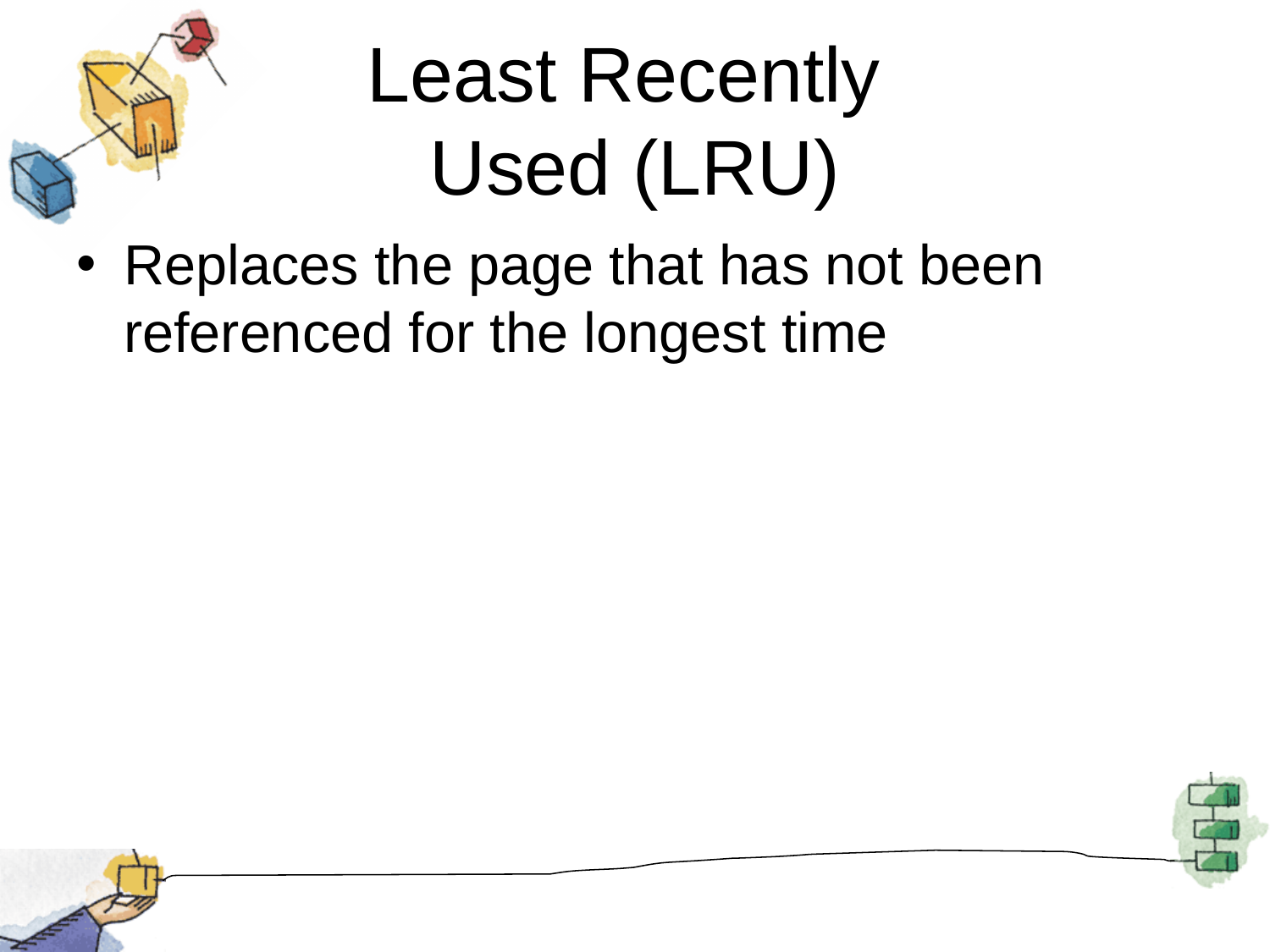

# Least Recently Used (LRU)
Replaces the page that has not been referenced for the longest time